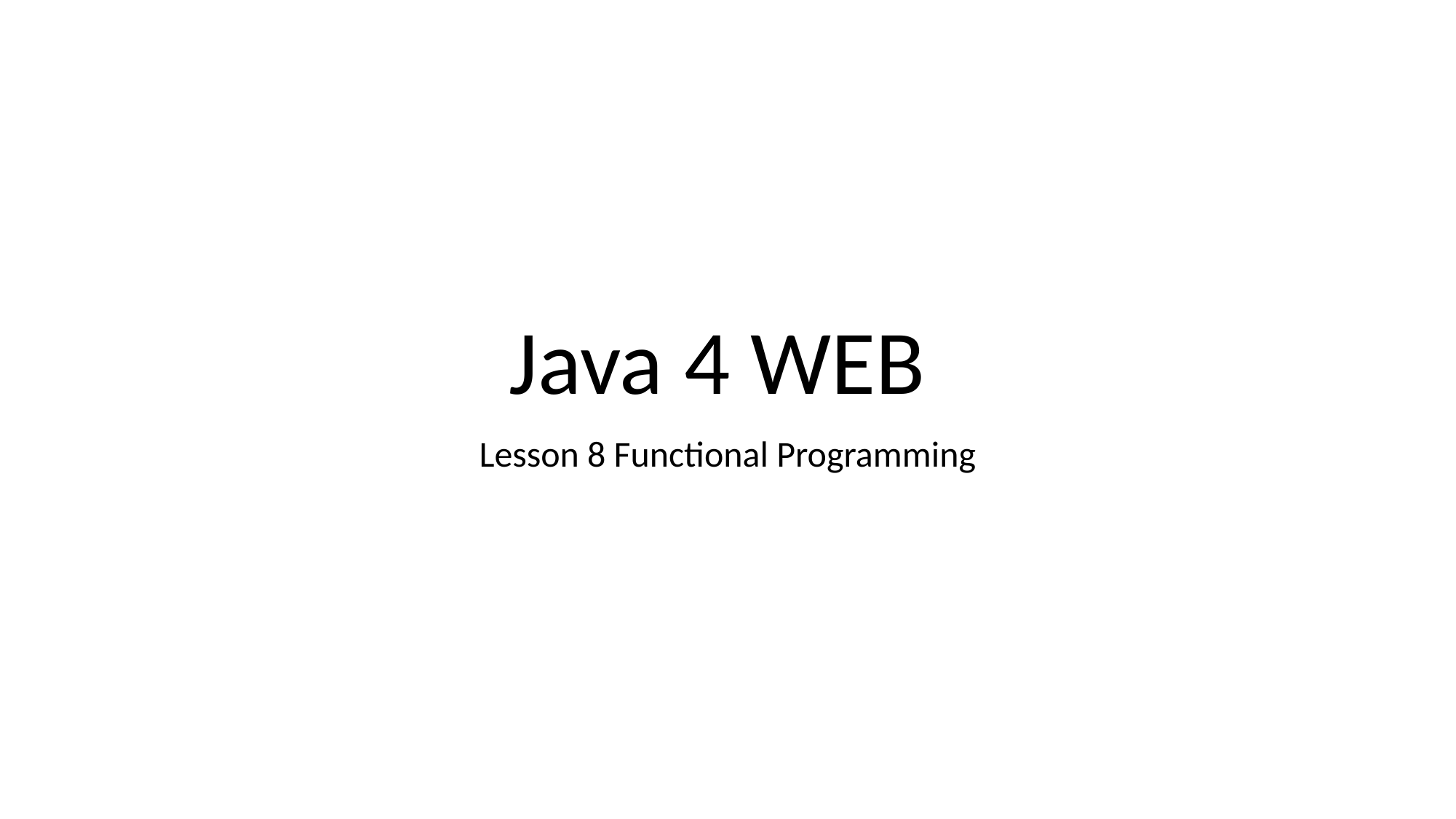

# Java 4 WEB
Lesson 8 Functional Programming